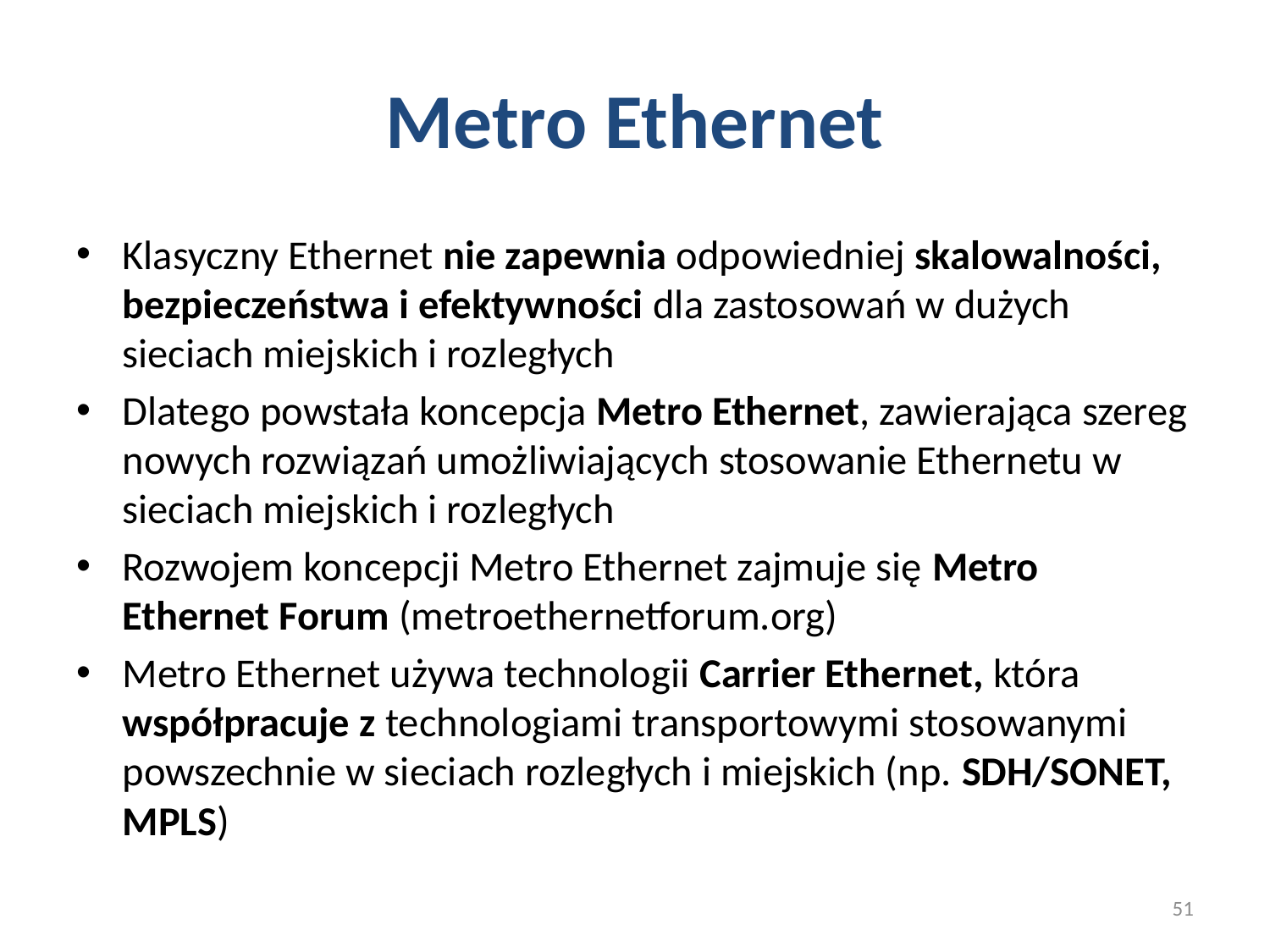

# Metro Ethernet
Klasyczny Ethernet nie zapewnia odpowiedniej skalowalności, bezpieczeństwa i efektywności dla zastosowań w dużych sieciach miejskich i rozległych
Dlatego powstała koncepcja Metro Ethernet, zawierająca szereg nowych rozwiązań umożliwiających stosowanie Ethernetu w sieciach miejskich i rozległych
Rozwojem koncepcji Metro Ethernet zajmuje się Metro Ethernet Forum (metroethernetforum.org)
Metro Ethernet używa technologii Carrier Ethernet, która współpracuje z technologiami transportowymi stosowanymi powszechnie w sieciach rozległych i miejskich (np. SDH/SONET, MPLS)

51